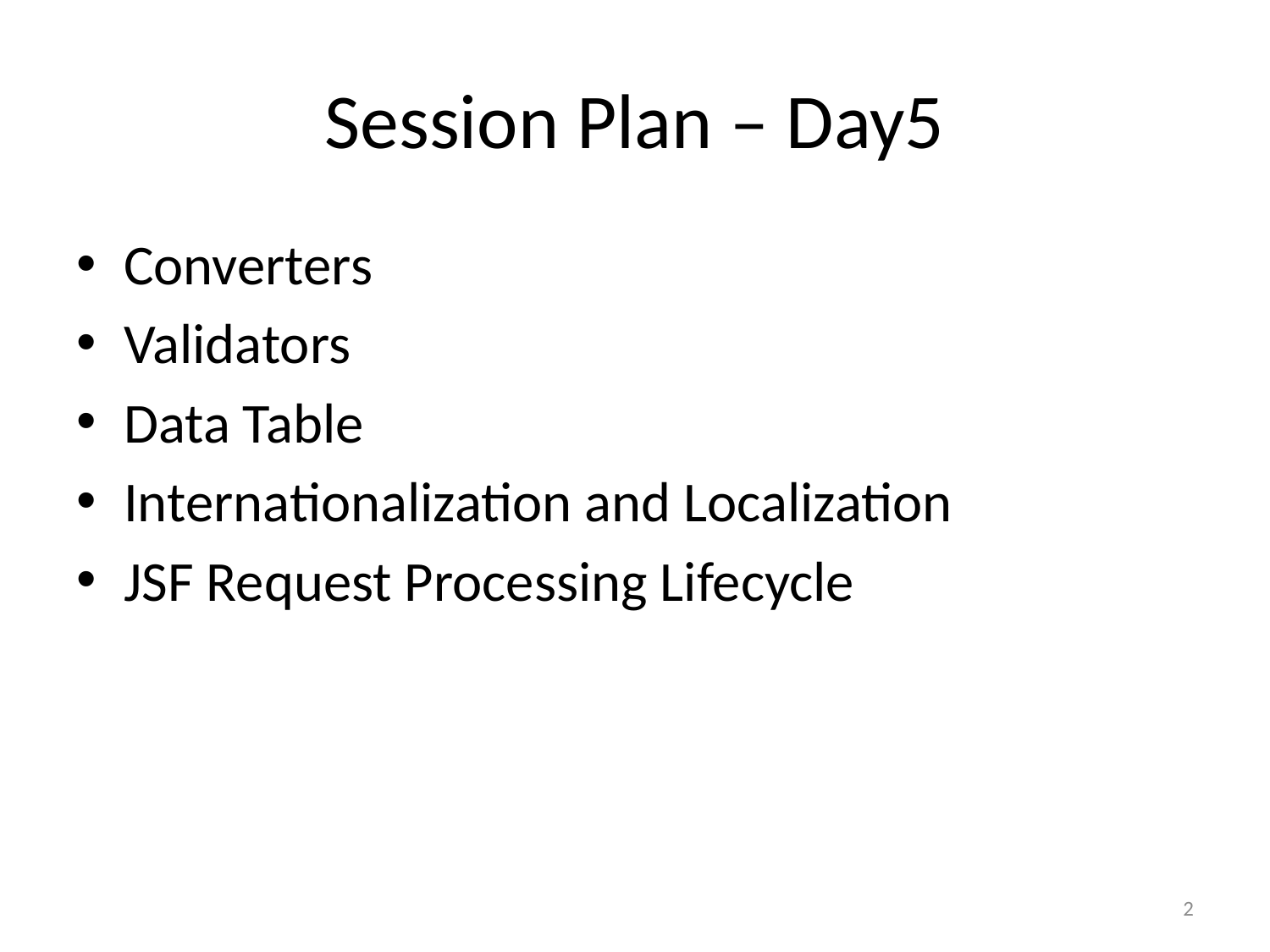

# Session Plan – Day5
Converters
Validators
Data Table
Internationalization and Localization
JSF Request Processing Lifecycle

2